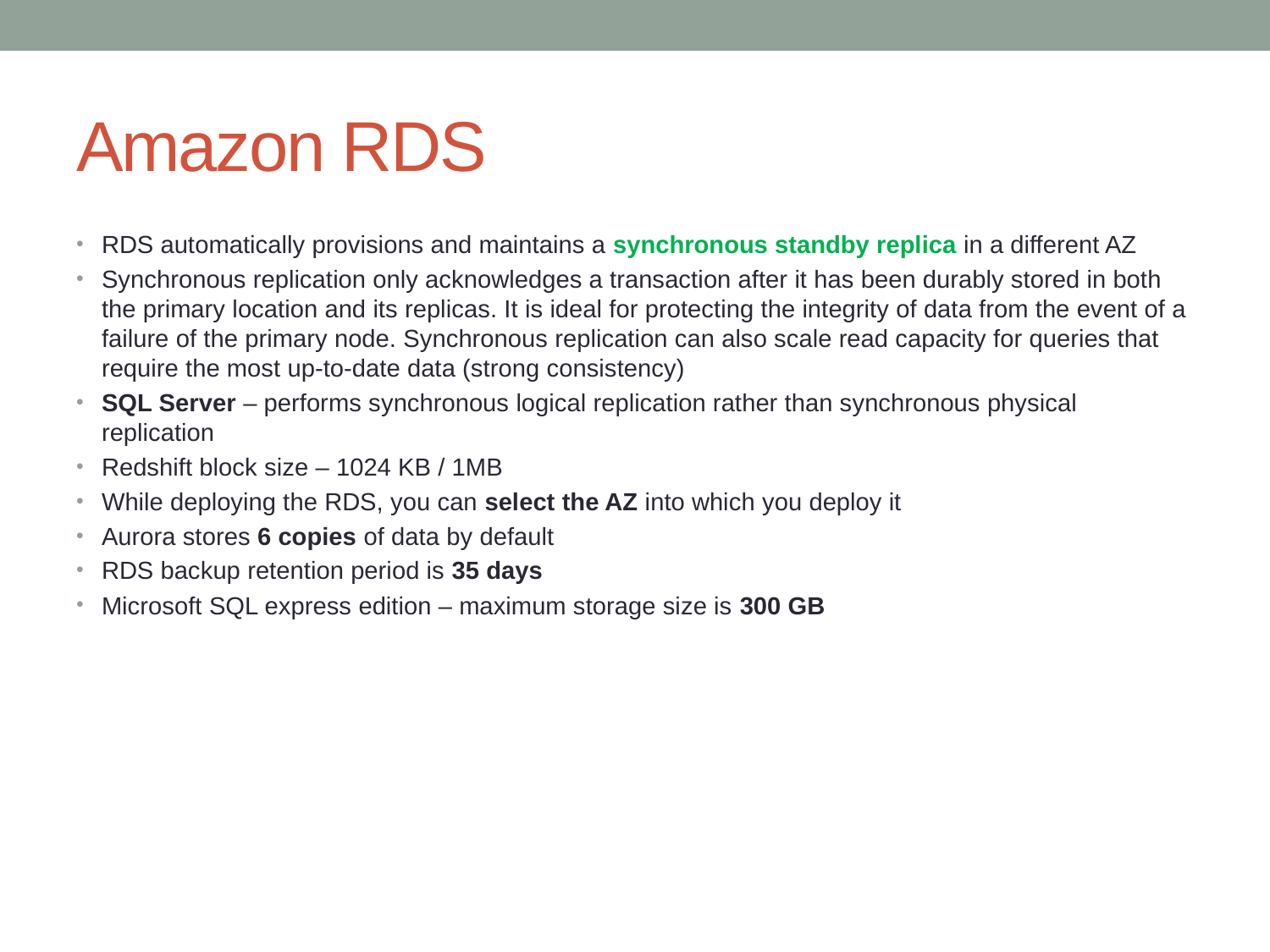

# Amazon RDS
RDS automatically provisions and maintains a synchronous standby replica in a different AZ
Synchronous replication only acknowledges a transaction after it has been durably stored in both the primary location and its replicas. It is ideal for protecting the integrity of data from the event of a failure of the primary node. Synchronous replication can also scale read capacity for queries that require the most up-to-date data (strong consistency)
SQL Server – performs synchronous logical replication rather than synchronous physical replication
Redshift block size – 1024 KB / 1MB
While deploying the RDS, you can select the AZ into which you deploy it
Aurora stores 6 copies of data by default
RDS backup retention period is 35 days
Microsoft SQL express edition – maximum storage size is 300 GB